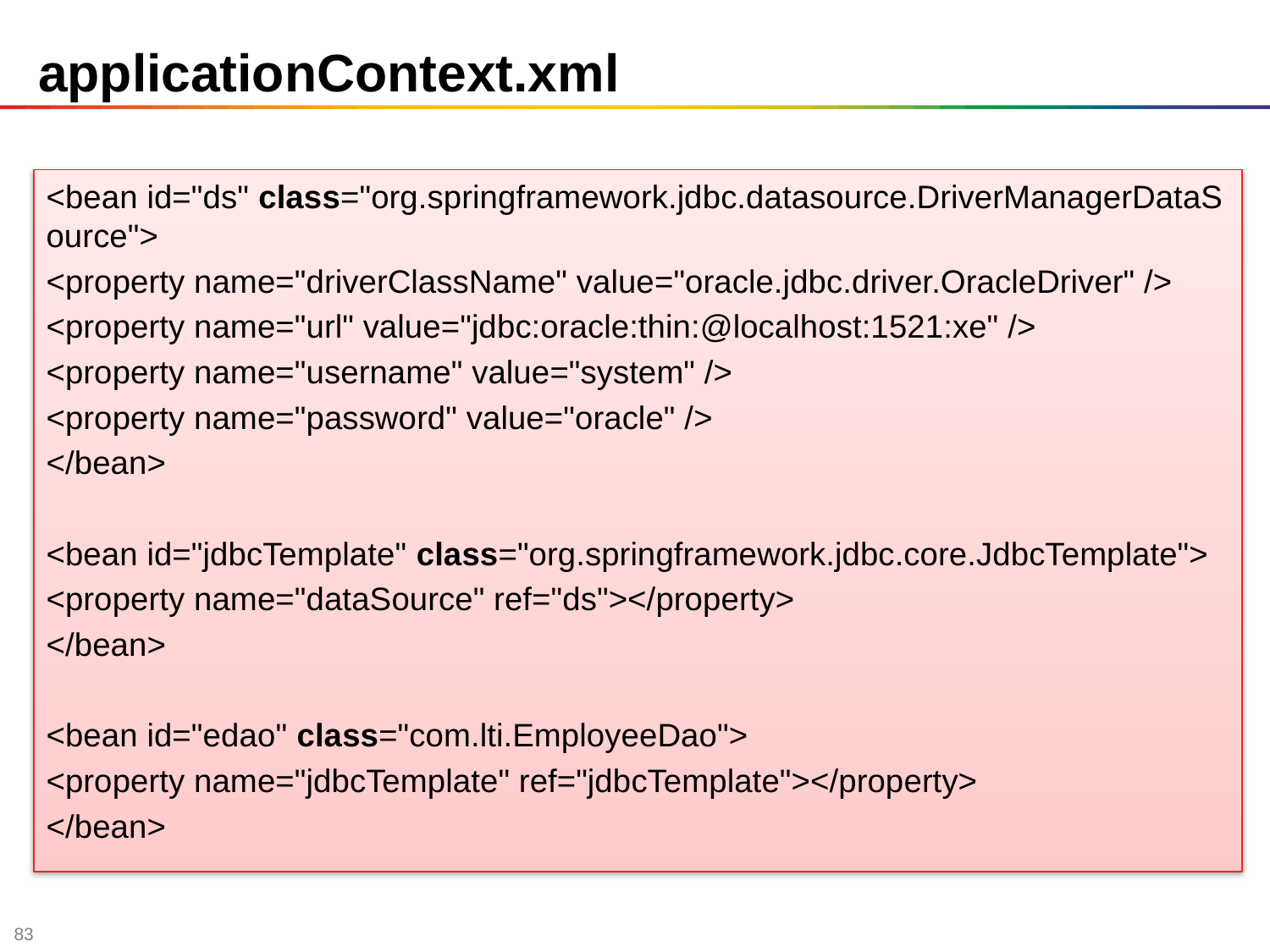

# applicationContext.xml
<bean id="ds" class="org.springframework.jdbc.datasource.DriverManagerDataSource">
<property name="driverClassName" value="oracle.jdbc.driver.OracleDriver" />
<property name="url" value="jdbc:oracle:thin:@localhost:1521:xe" />
<property name="username" value="system" />
<property name="password" value="oracle" />
</bean>

<bean id="jdbcTemplate" class="org.springframework.jdbc.core.JdbcTemplate">
<property name="dataSource" ref="ds"></property>
</bean>

<bean id="edao" class="com.lti.EmployeeDao">
<property name="jdbcTemplate" ref="jdbcTemplate"></property>
</bean>